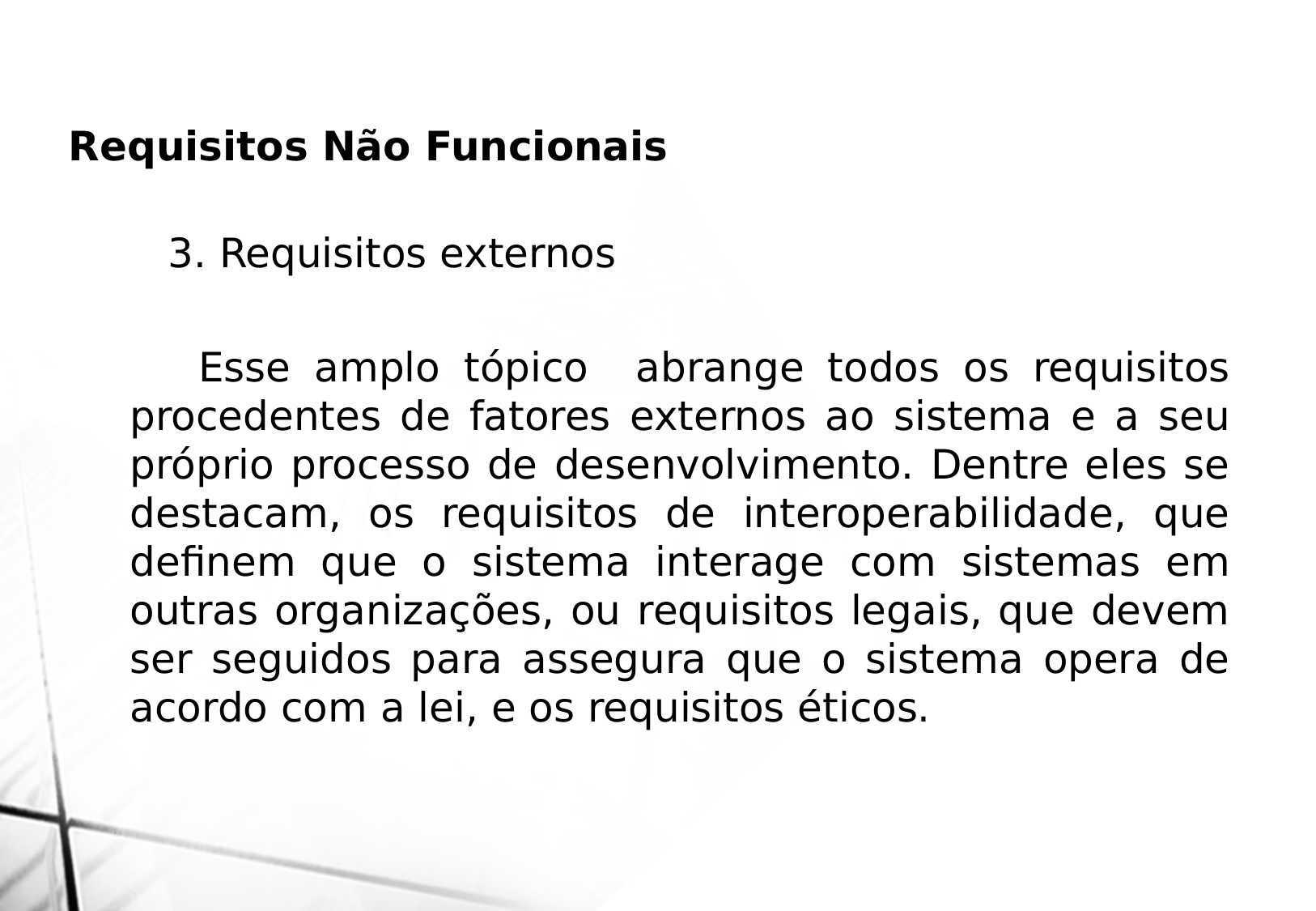

Requisitos Não Funcionais
3. Requisitos externos
   Esse amplo tópico  abrange todos os requisitos procedentes de fatores externos ao sistema e a seu próprio processo de desenvolvimento. Dentre eles se destacam, os requisitos de interoperabilidade, que definem que o sistema interage com sistemas em outras organizações, ou requisitos legais, que devem ser seguidos para assegura que o sistema opera de acordo com a lei, e os requisitos éticos.